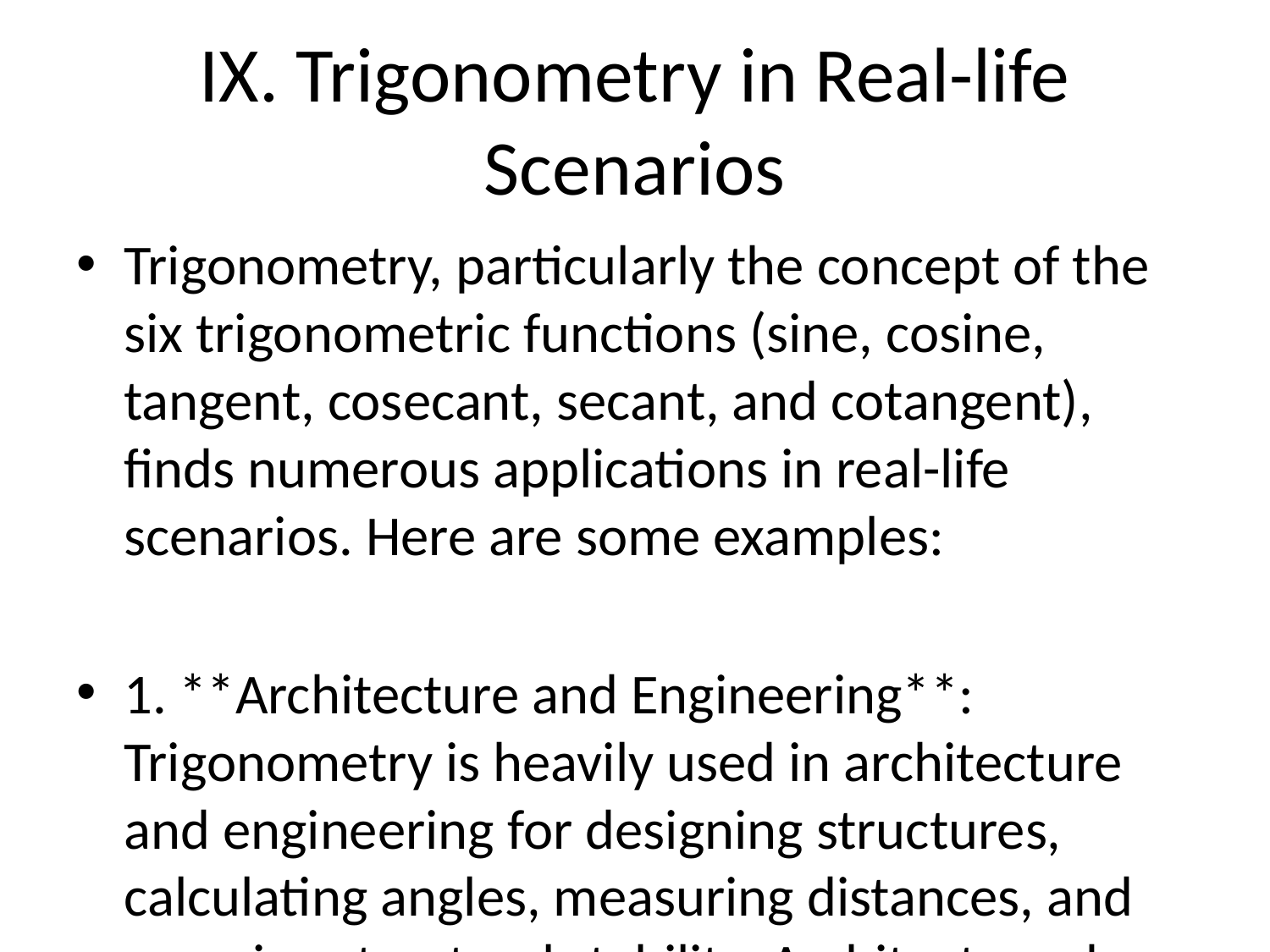

# IX. Trigonometry in Real-life Scenarios
Trigonometry, particularly the concept of the six trigonometric functions (sine, cosine, tangent, cosecant, secant, and cotangent), finds numerous applications in real-life scenarios. Here are some examples:

1. **Architecture and Engineering**: Trigonometry is heavily used in architecture and engineering for designing structures, calculating angles, measuring distances, and ensuring structural stability. Architects and engineers often use trigonometric principles to determine the height of a building, the angle of inclination for a roof, or the length of a bridge span.

2. **Navigation**: Trigonometry plays a vital role in navigation, both on land and at sea. In the past, sailors used trigonometric principles to navigate using the stars. Today, GPS systems rely on trigonometry to calculate the position of a recipient based on signals from multiple satellites.

3. **Physics**: Trigonometry is fundamental in the field of physics, assisting in understanding waves, vibrations, and periodic motion. Concepts such as oscillation, wave propagation, and harmonic motion are all described using trigonometric functions.

4. **Computer Graphics**: Trigonometry is essential in the field of computer graphics for rendering images on screens. Algorithms that define the shape, position, and movement of objects on a screen often use trigonometric functions to calculate angles, rotations, and 3D positioning.

5. **Surveying and Geography**: Trigonometry is crucial in surveying and cartography for measuring and mapping land areas, determining elevations, and creating accurate representations of geographical features. Surveyors use trigonometric principles to calculate distances, heights, and angles in the field.

6. **Music and Sound**: Trigonometry is also present in the world of music and sound engineering. The study of waveforms in sound involves trigonometric functions, like sine and cosine waves, which are used to analyze and synthesize complex sound patterns.

7. **Electronics and Electrical Engineering**: Trigonometry is utilized in electronics and electrical engineering for analyzing circuits, determining the relationships between voltage, current, and resistance, and designing electrical systems.

In summary, trigonometry is not just a theoretical mathematical concept but a practical tool that finds extensive use in various real-life applications across different fields, making it an indispensable part of modern life and technology.